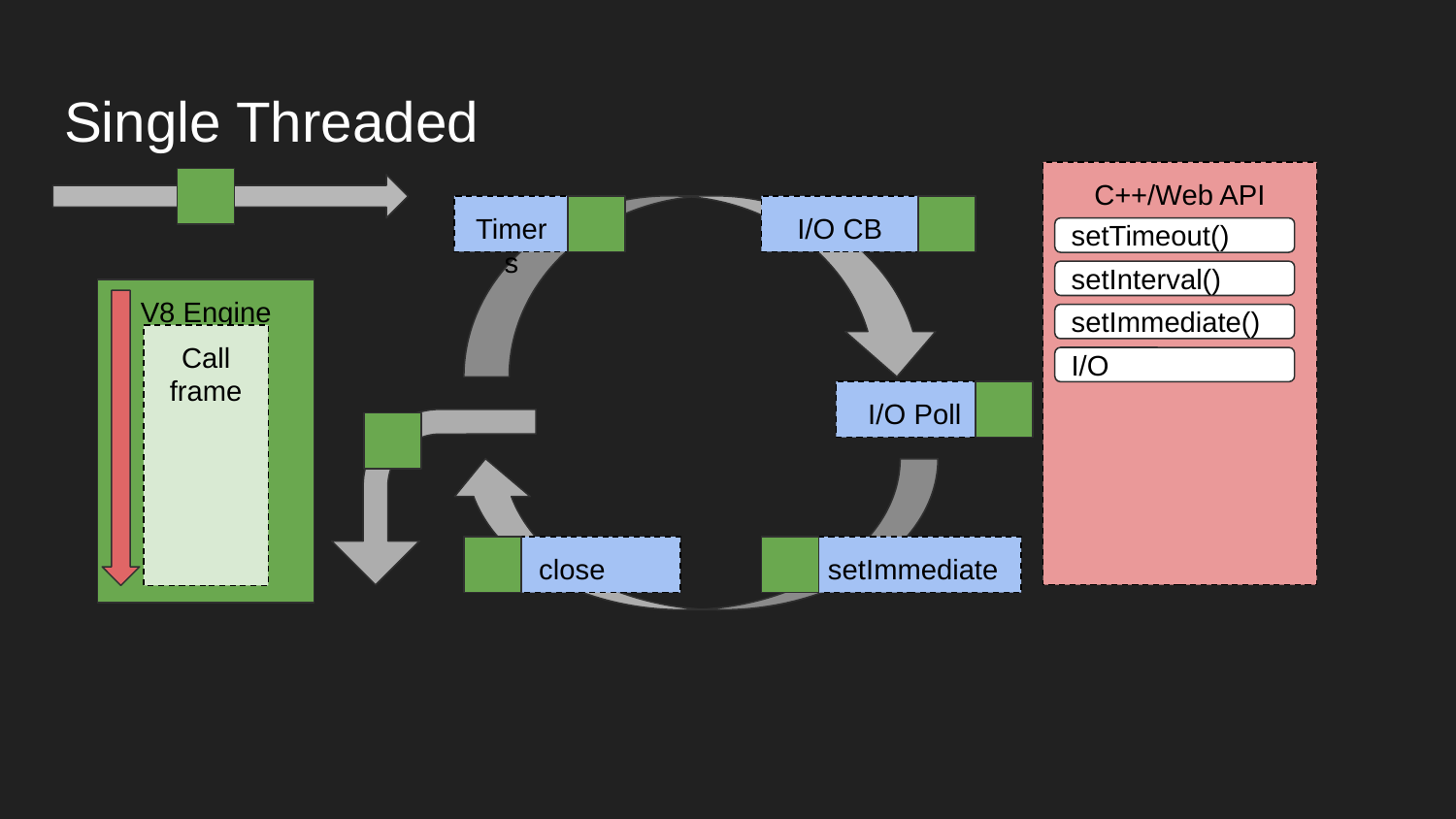

# Single Threaded
C++/Web API

Timers

I/O CB
setTimeout()
setInterval()
V8 Engine

setImmediate()
Call frame
I/O

I/O Poll

close

setImmediate